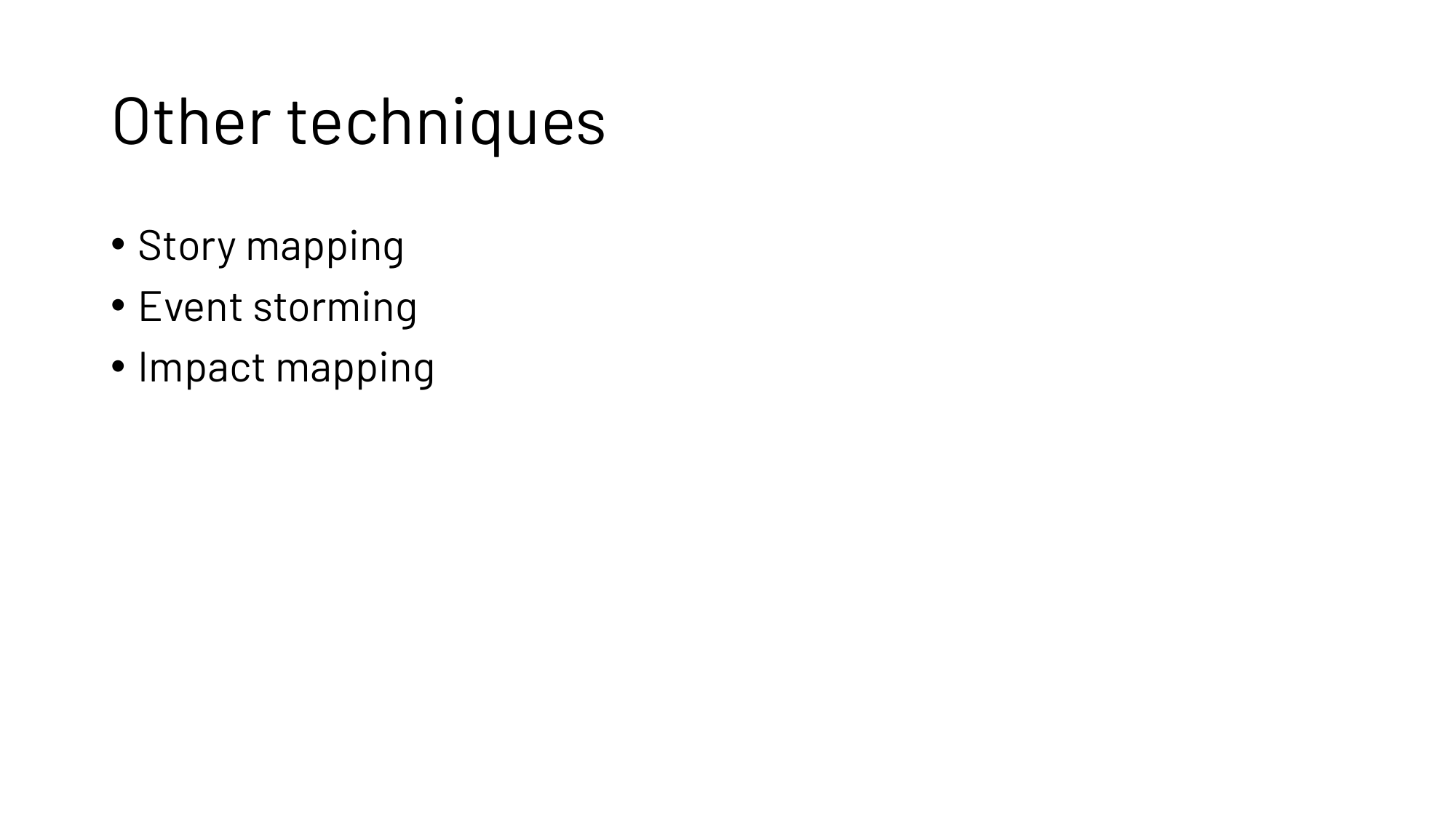

# Other techniques
Story mapping
Event storming
Impact mapping